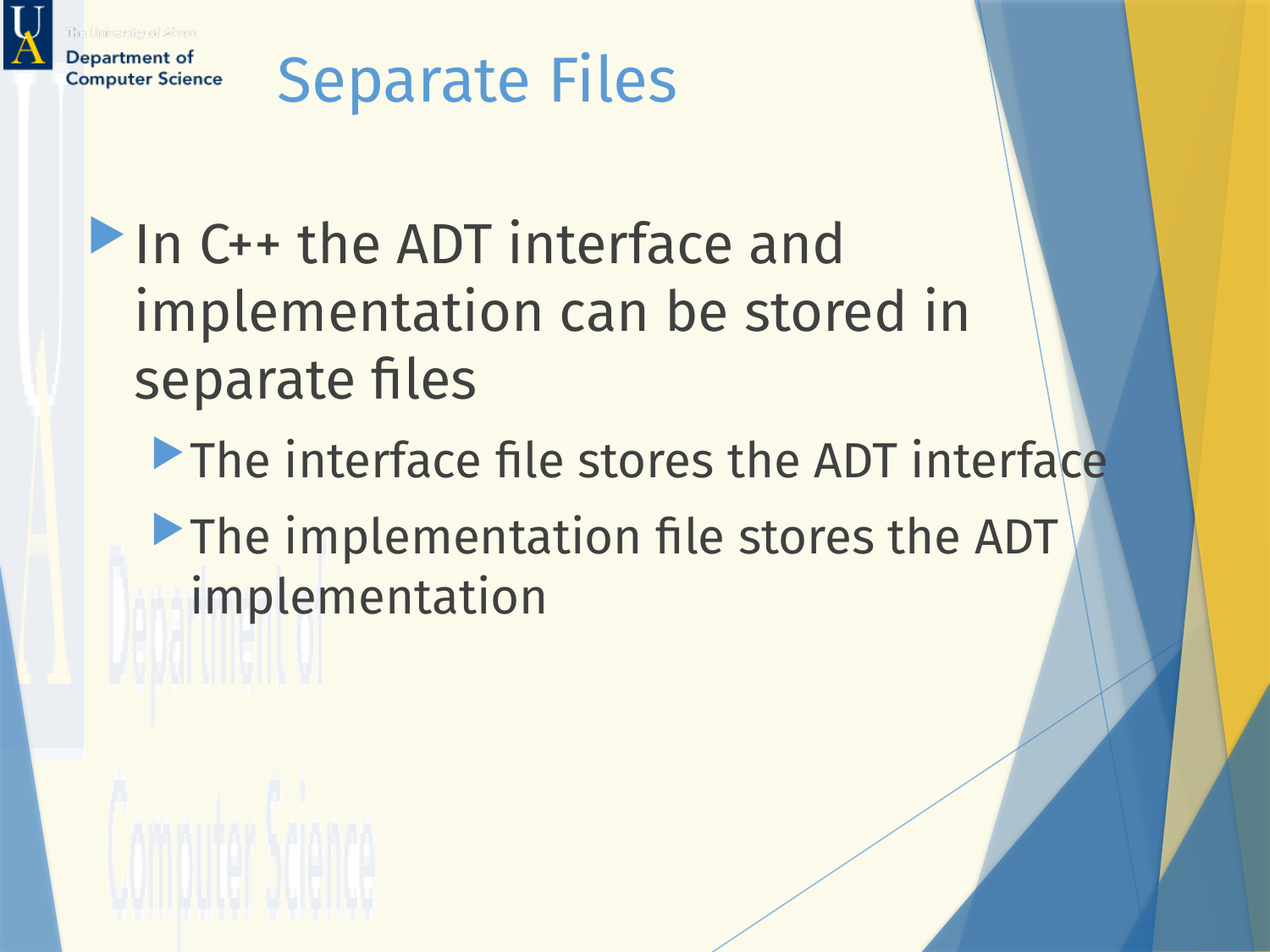

# Separate Files
In C++ the ADT interface and implementation can be stored in separate files
The interface file stores the ADT interface
The implementation file stores the ADT
implementation